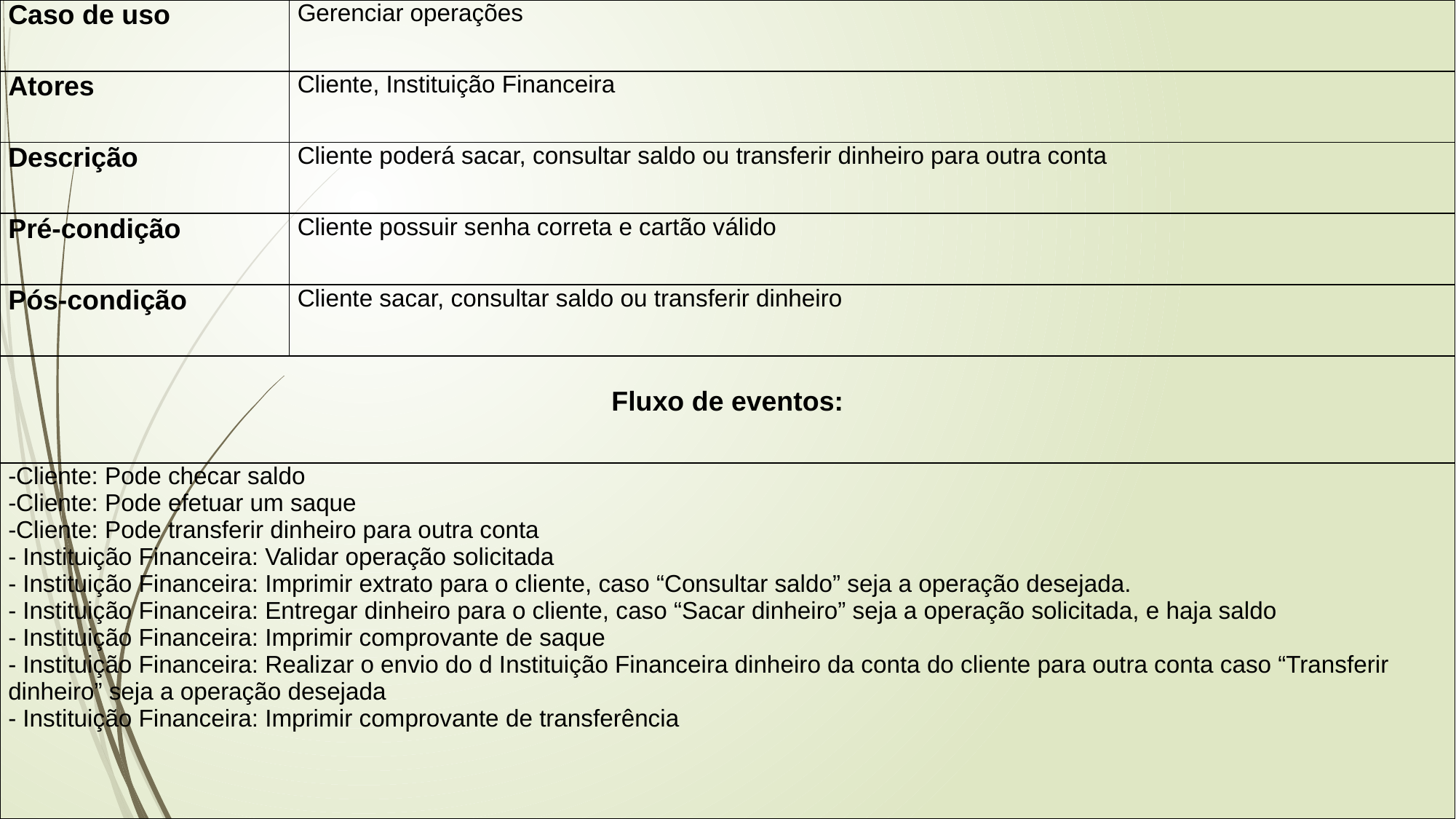

| Caso de uso | Gerenciar operações |
| --- | --- |
| Atores | Cliente, Instituição Financeira |
| Descrição | Cliente poderá sacar, consultar saldo ou transferir dinheiro para outra conta |
| Pré-condição | Cliente possuir senha correta e cartão válido |
| Pós-condição | Cliente sacar, consultar saldo ou transferir dinheiro |
| Fluxo de eventos: |  |
| -Cliente: Pode checar saldo -Cliente: Pode efetuar um saque -Cliente: Pode transferir dinheiro para outra conta - Instituição Financeira: Validar operação solicitada - Instituição Financeira: Imprimir extrato para o cliente, caso “Consultar saldo” seja a operação desejada. - Instituição Financeira: Entregar dinheiro para o cliente, caso “Sacar dinheiro” seja a operação solicitada, e haja saldo - Instituição Financeira: Imprimir comprovante de saque - Instituição Financeira: Realizar o envio do d Instituição Financeira dinheiro da conta do cliente para outra conta caso “Transferir dinheiro” seja a operação desejada - Instituição Financeira: Imprimir comprovante de transferência |  |